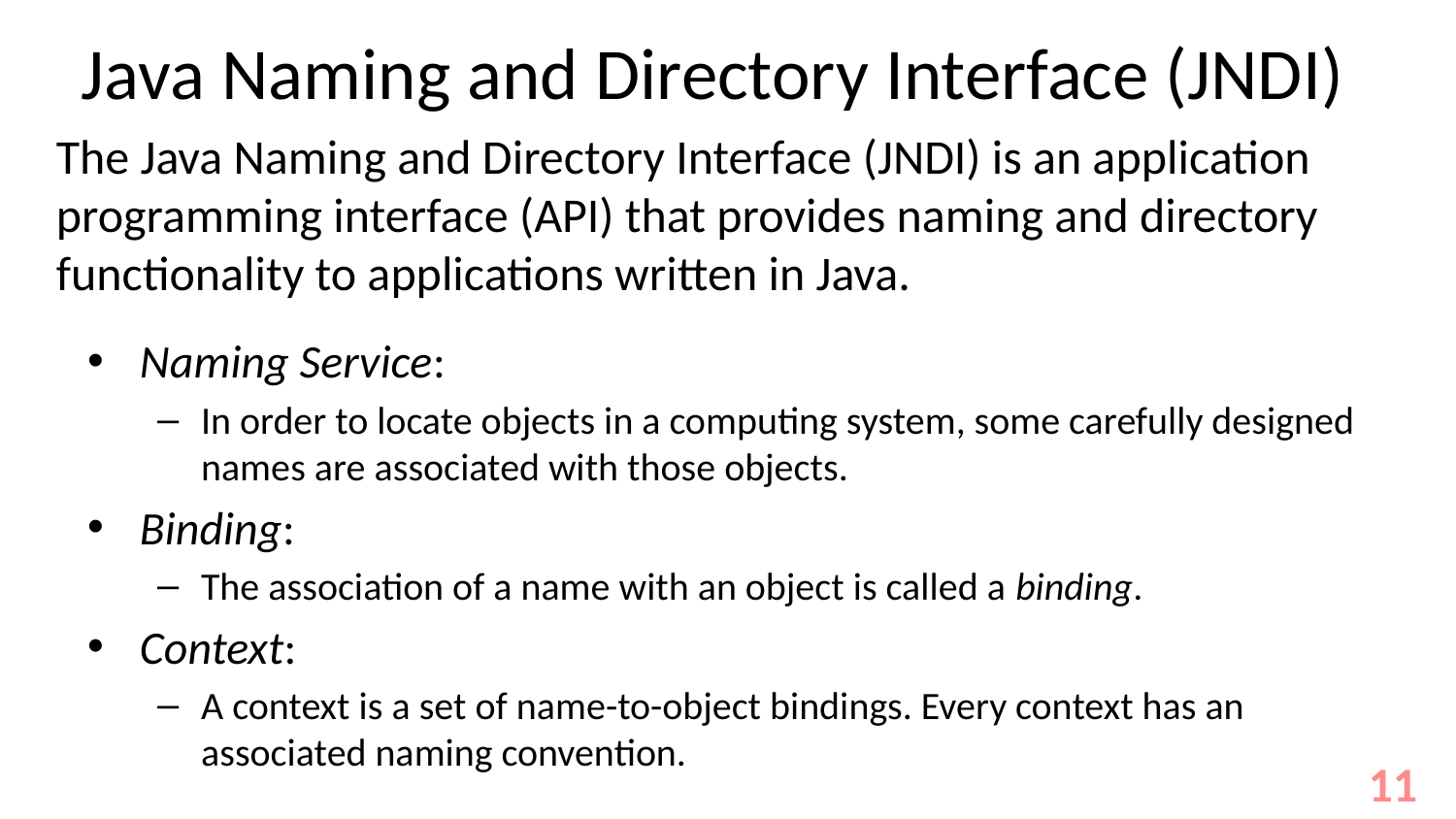

# Java Naming and Directory Interface (JNDI)
The Java Naming and Directory Interface (JNDI) is an application
programming interface (API) that provides naming and directory
functionality to applications written in Java.
Naming Service:
In order to locate objects in a computing system, some carefully designed names are associated with those objects.
Binding:
The association of a name with an object is called a binding.
Context:
A context is a set of name-to-object bindings. Every context has an associated naming convention.
11